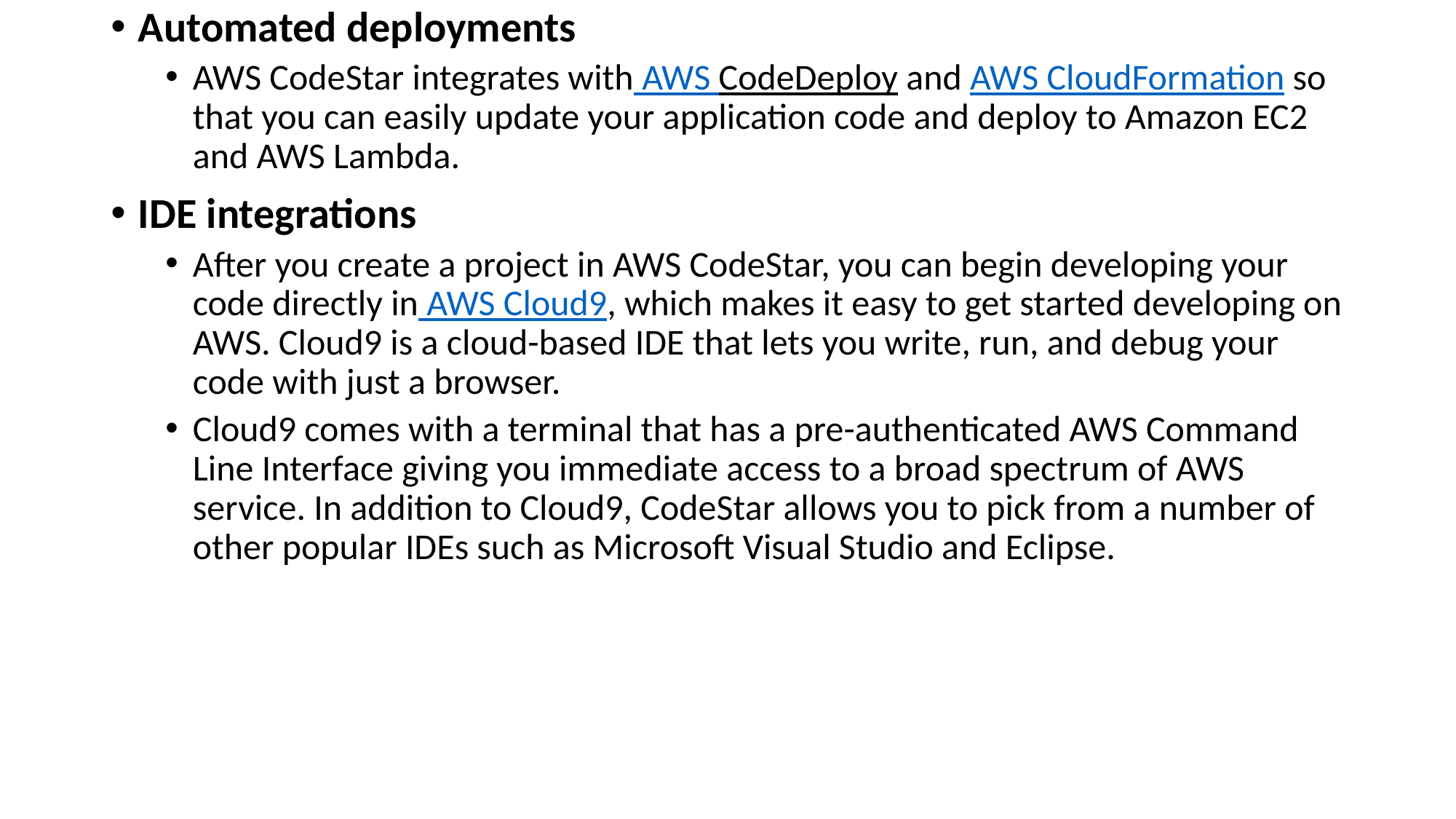

Automated deployments
AWS CodeStar integrates with AWS CodeDeploy and AWS CloudFormation so that you can easily update your application code and deploy to Amazon EC2 and AWS Lambda.
IDE integrations
After you create a project in AWS CodeStar, you can begin developing your code directly in AWS Cloud9, which makes it easy to get started developing on AWS. Cloud9 is a cloud-based IDE that lets you write, run, and debug your code with just a browser.
Cloud9 comes with a terminal that has a pre-authenticated AWS Command Line Interface giving you immediate access to a broad spectrum of AWS service. In addition to Cloud9, CodeStar allows you to pick from a number of other popular IDEs such as Microsoft Visual Studio and Eclipse.